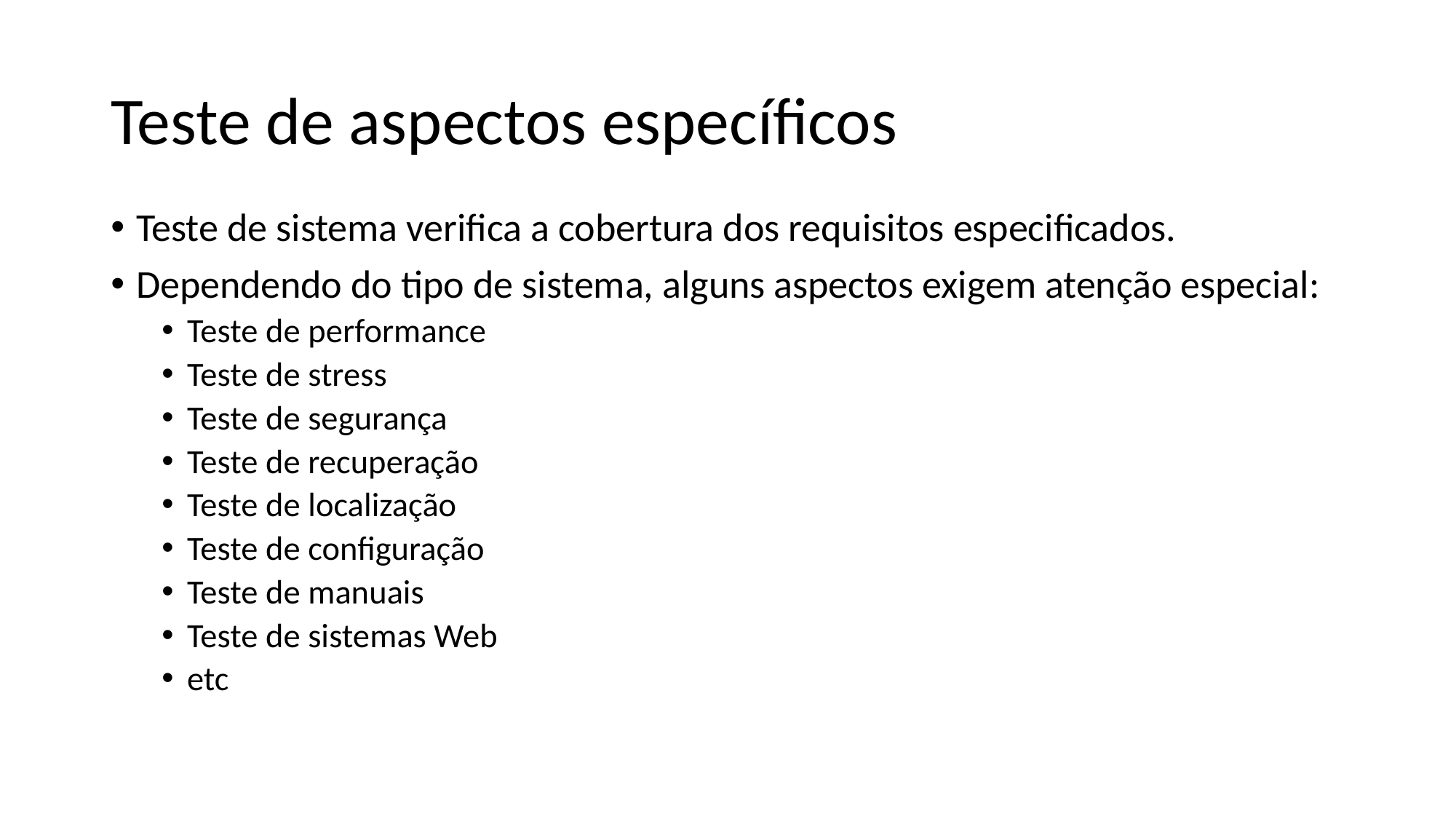

# Teste de aspectos específicos
Teste de sistema verifica a cobertura dos requisitos especificados.
Dependendo do tipo de sistema, alguns aspectos exigem atenção especial:
Teste de performance
Teste de stress
Teste de segurança
Teste de recuperação
Teste de localização
Teste de configuração
Teste de manuais
Teste de sistemas Web
etc